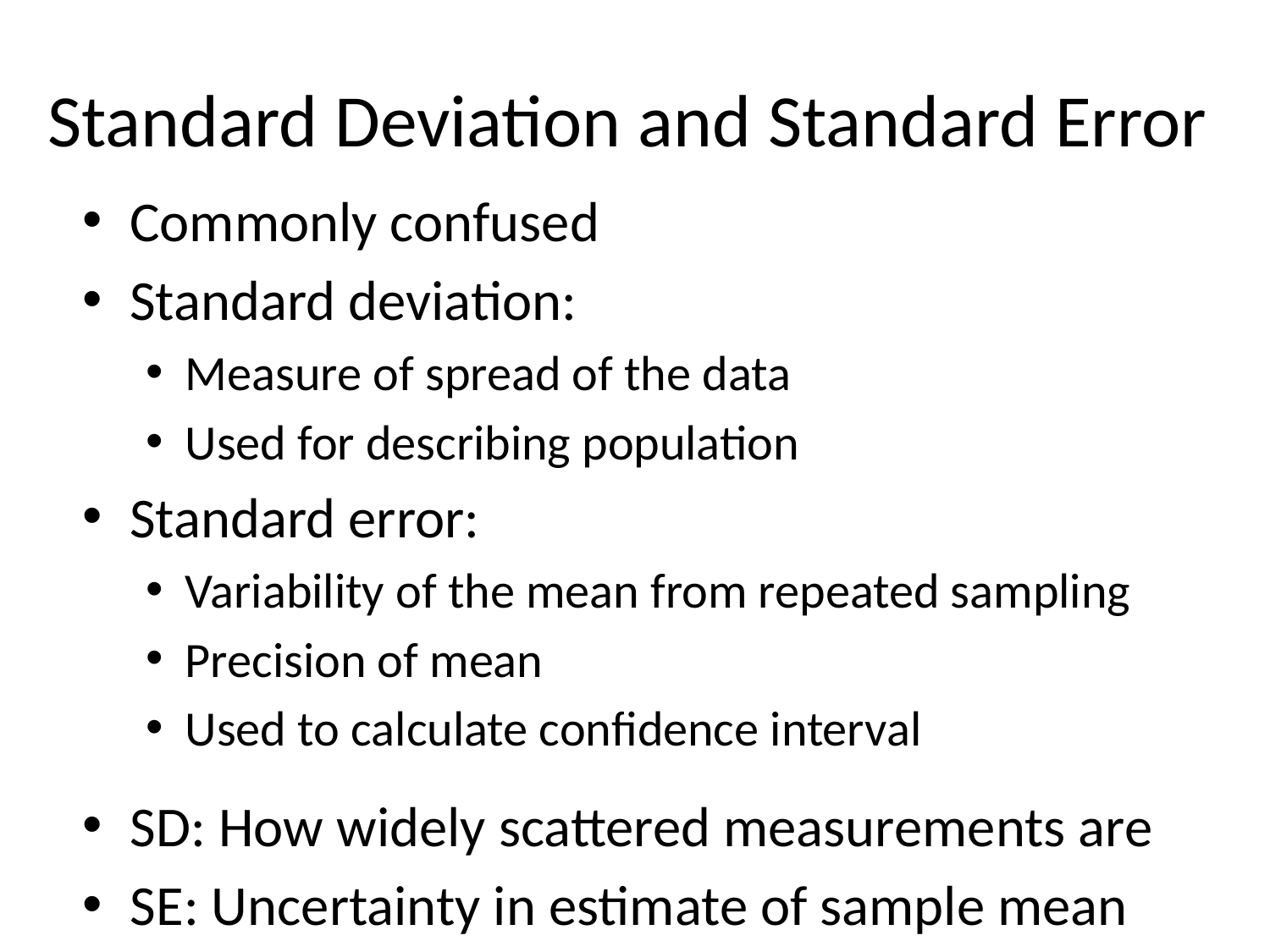

# Standard Deviation and Standard Error
Commonly confused
Standard deviation:
Measure of spread of the data
Used for describing population
Standard error:
Variability of the mean from repeated sampling
Precision of mean
Used to calculate confidence interval
SD: How widely scattered measurements are
SE: Uncertainty in estimate of sample mean